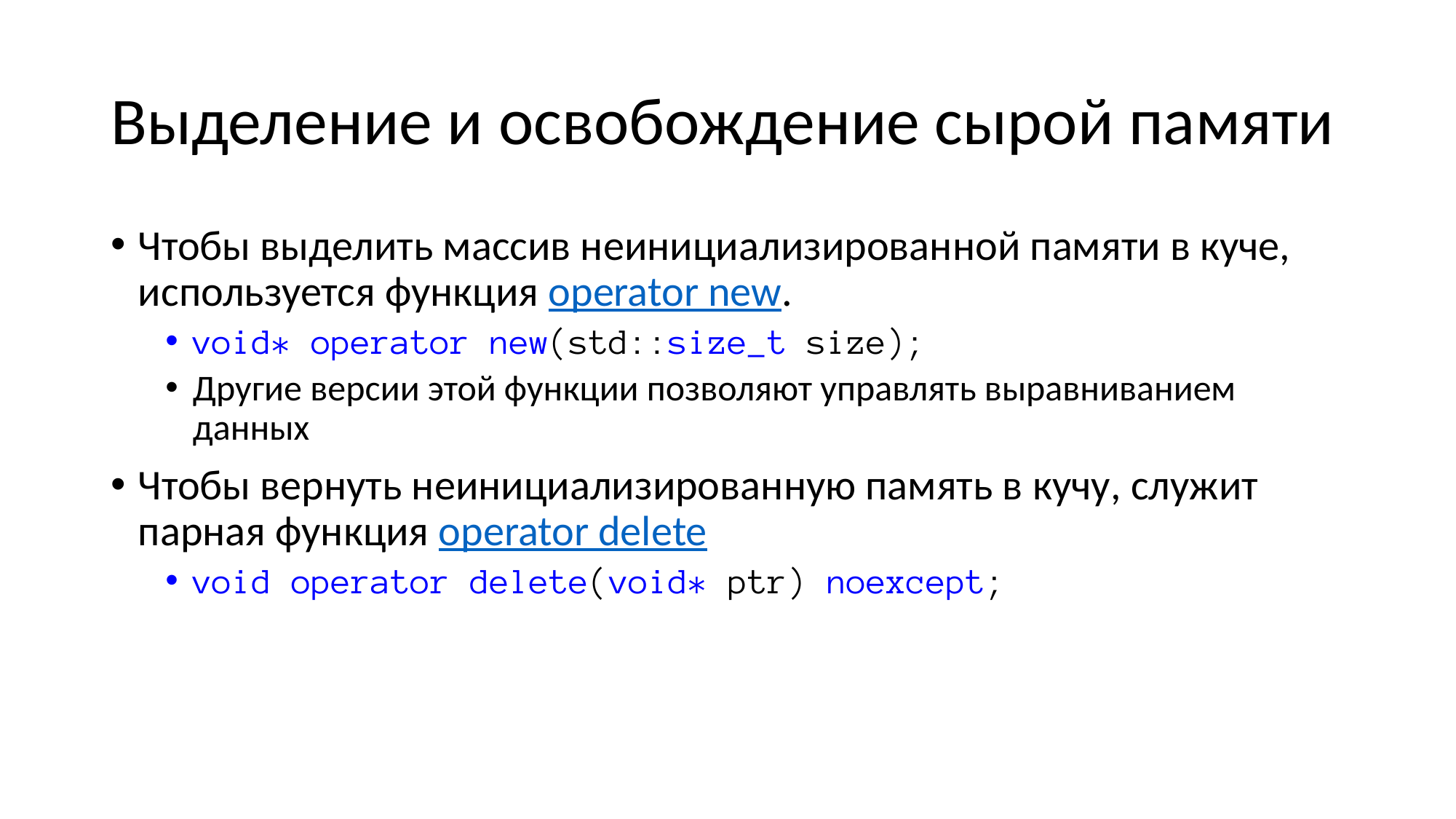

# Выделение и освобождение сырой памяти
Чтобы выделить массив неинициализированной памяти в куче, используется функция operator new.
void* operator new(std::size_t size);
Другие версии этой функции позволяют управлять выравниванием данных
Чтобы вернуть неинициализированную память в кучу, служит парная функция operator delete
void operator delete(void* ptr) noexcept;